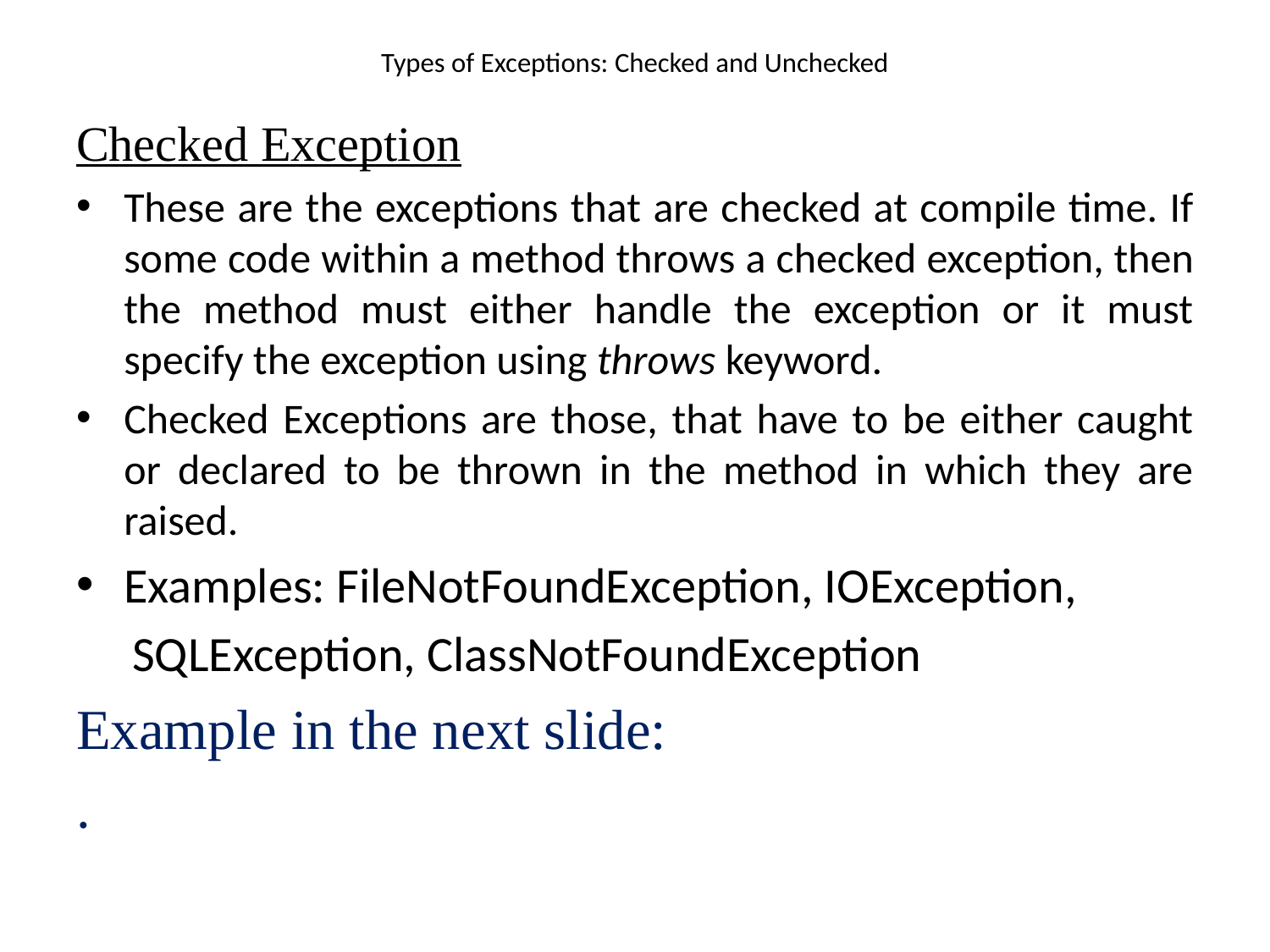

# Types of Exceptions: Checked and Unchecked
Checked Exception
These are the exceptions that are checked at compile time. If some code within a method throws a checked exception, then the method must either handle the exception or it must specify the exception using throws keyword.
Checked Exceptions are those, that have to be either caught or declared to be thrown in the method in which they are raised.
Examples: FileNotFoundException, IOException,
     SQLException, ClassNotFoundException
Example in the next slide:
.